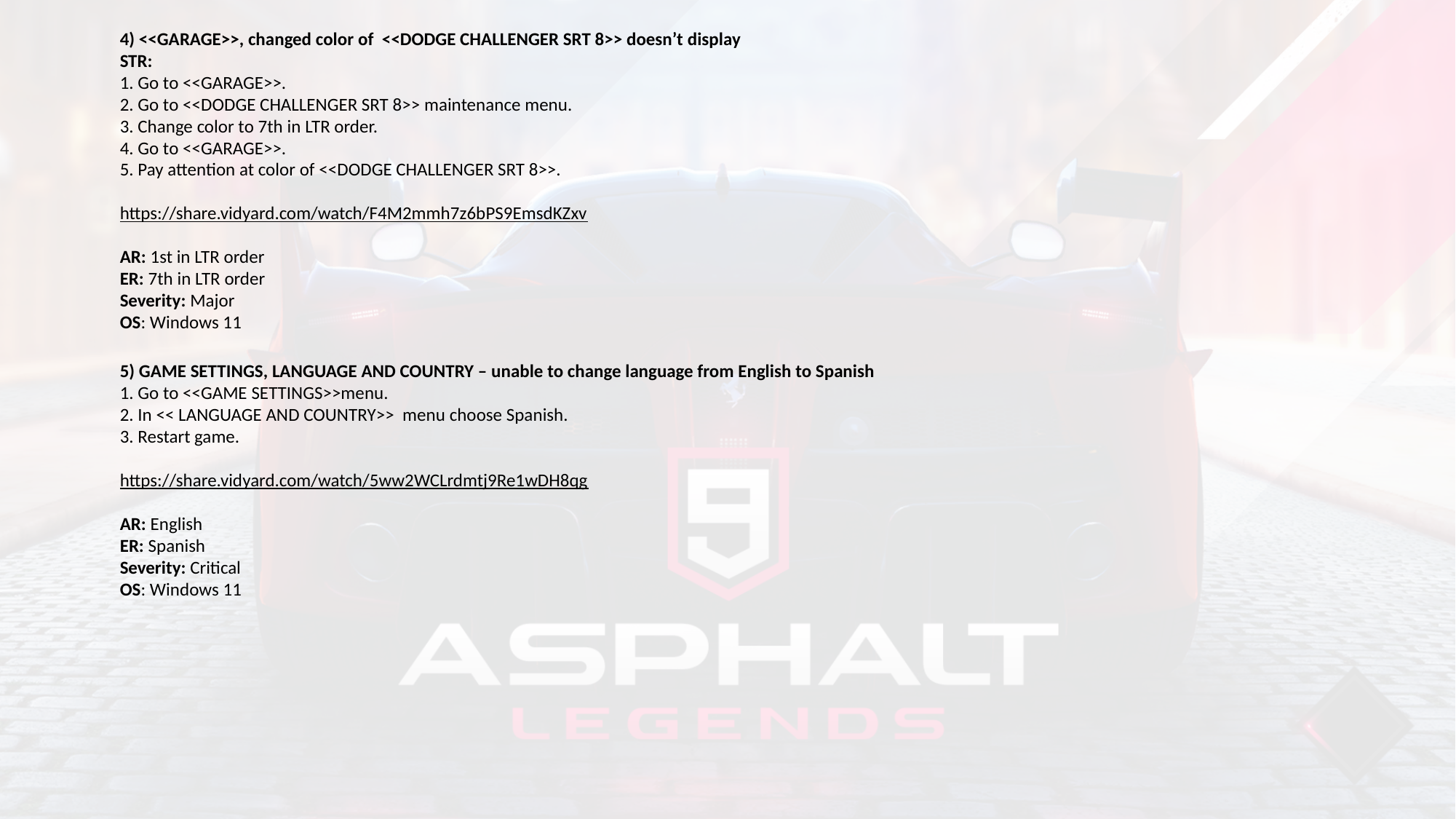

4) <<GARAGE>>, changed color of  <<DODGE CHALLENGER SRT 8>> doesn’t display
STR:
1. Go to <<GARAGE>>.
2. Go to <<DODGE CHALLENGER SRT 8>> maintenance menu.
3. Change color to 7th in LTR order.
4. Go to <<GARAGE>>.
5. Pay attention at color of <<DODGE CHALLENGER SRT 8>>.

https://share.vidyard.com/watch/F4M2mmh7z6bPS9EmsdKZxv

AR: 1st in LTR order
ER: 7th in LTR order
Severity: Major
OS: Windows 11
5) GAME SETTINGS, LANGUAGE AND COUNTRY – unable to change language from English to Spanish
1. Go to <<GAME SETTINGS>>menu.
2. In << LANGUAGE AND COUNTRY>>  menu choose Spanish.
3. Restart game.

https://share.vidyard.com/watch/5ww2WCLrdmtj9Re1wDH8qg

AR: English
ER: Spanish
Severity: Critical
OS: Windows 11